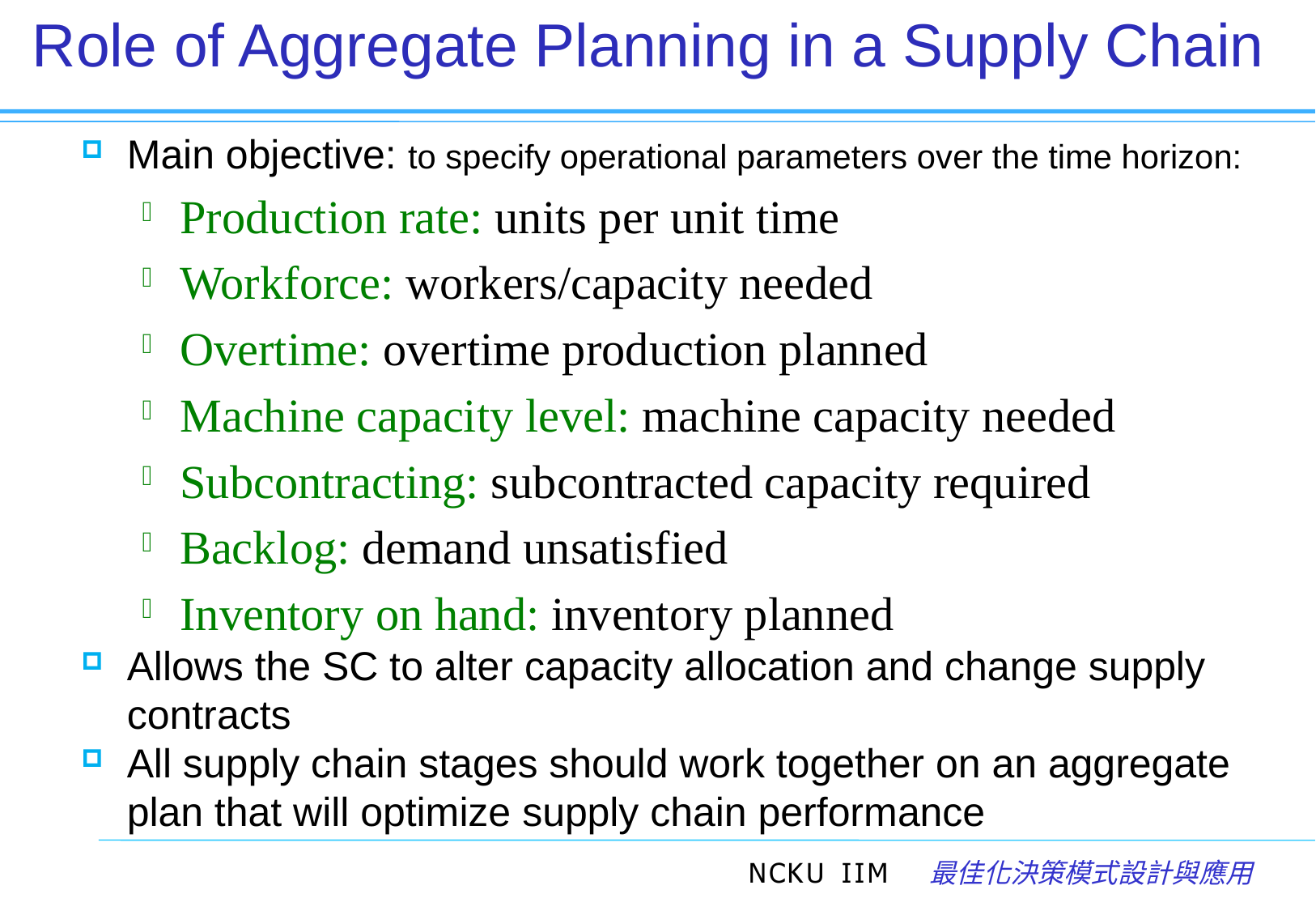

# Role of Aggregate Planning in a Supply Chain
Main objective: to specify operational parameters over the time horizon:
Production rate: units per unit time
Workforce: workers/capacity needed
Overtime: overtime production planned
Machine capacity level: machine capacity needed
Subcontracting: subcontracted capacity required
Backlog: demand unsatisfied
Inventory on hand: inventory planned
Allows the SC to alter capacity allocation and change supply contracts
All supply chain stages should work together on an aggregate plan that will optimize supply chain performance